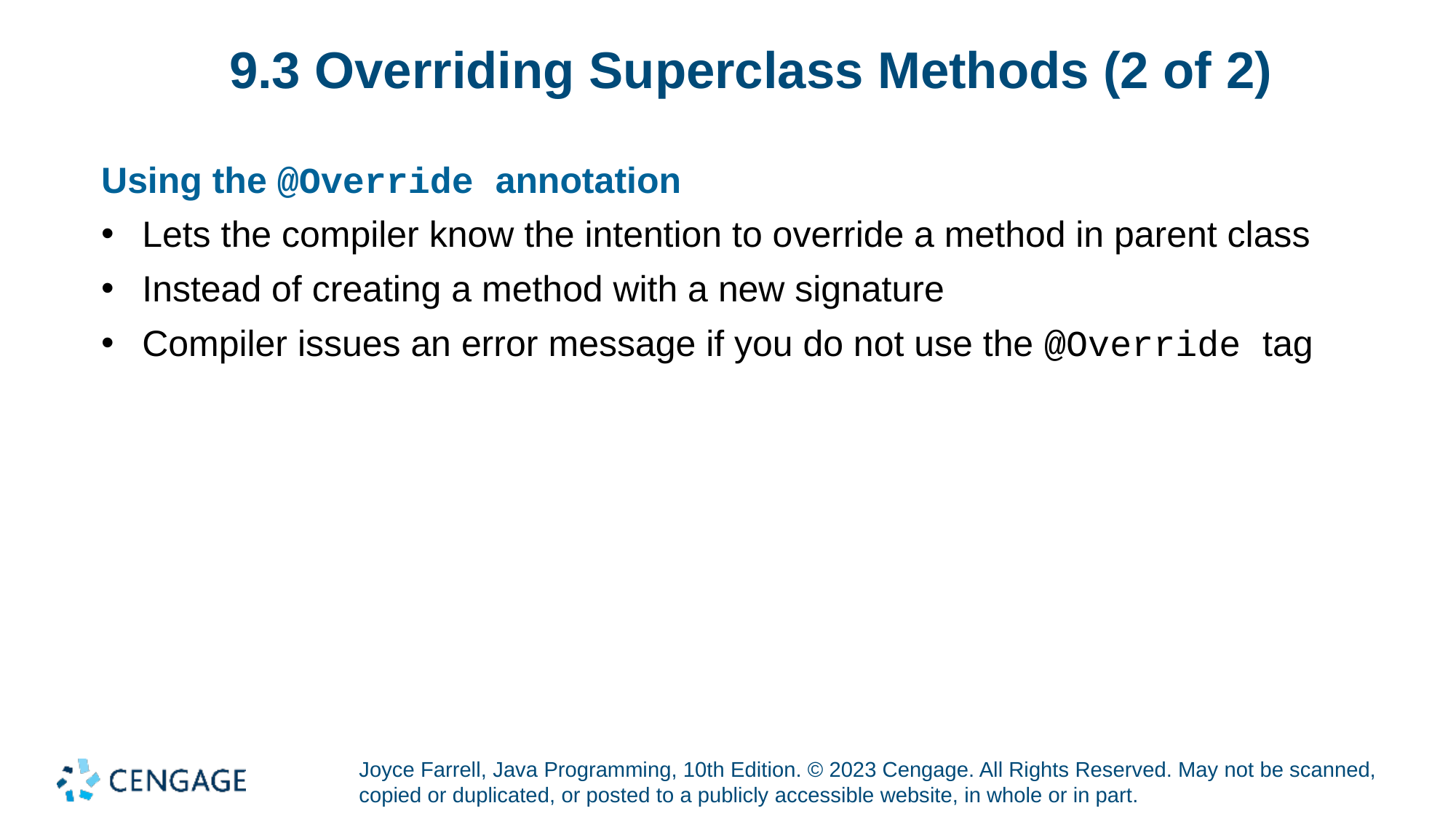

# 9.3 Overriding Superclass Methods (2 of 2)
Using the @Override annotation
Lets the compiler know the intention to override a method in parent class
Instead of creating a method with a new signature
Compiler issues an error message if you do not use the @Override tag